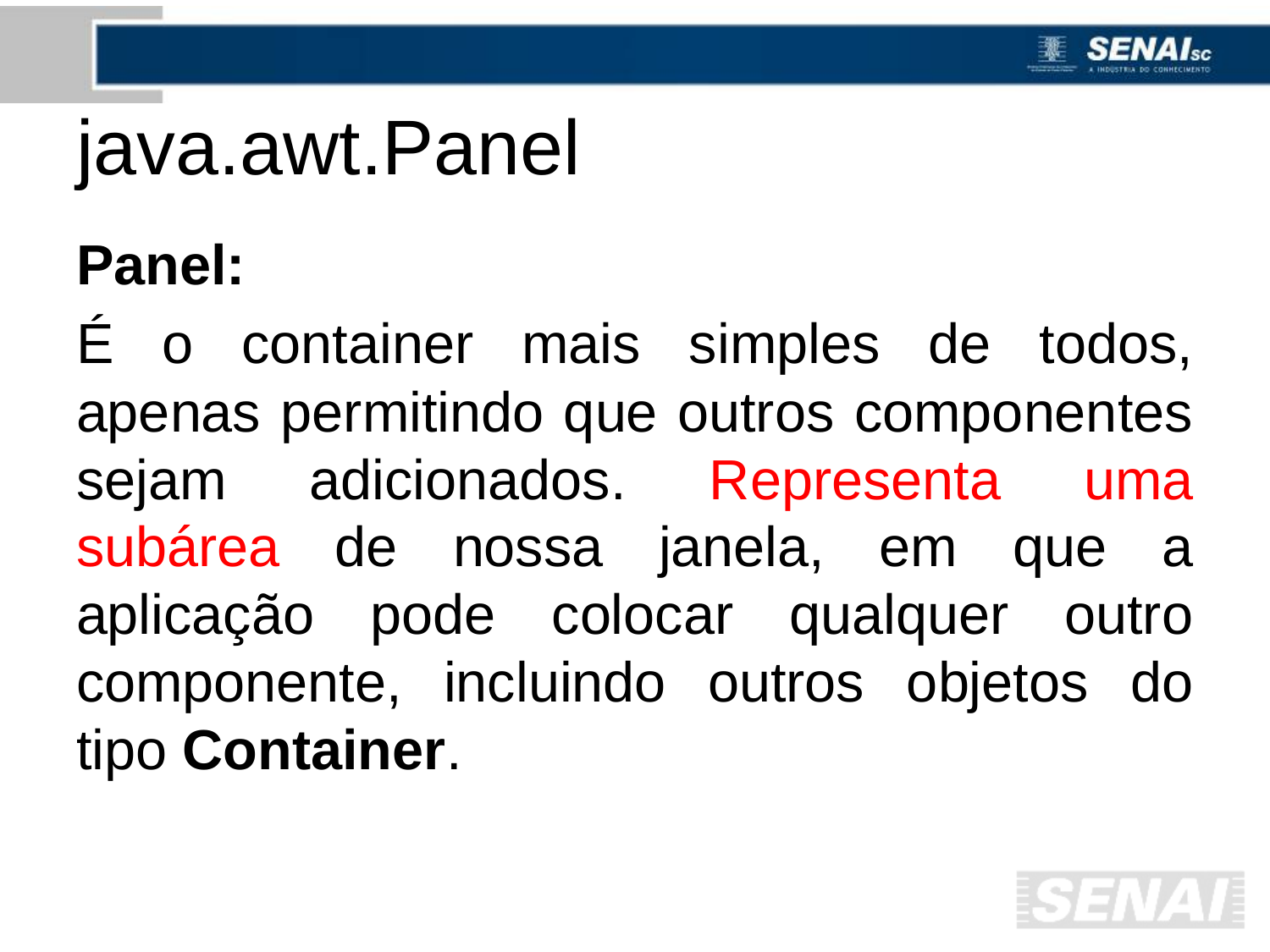

# java.awt.Panel
Panel:
É o container mais simples de todos, apenas permitindo que outros componentes sejam adicionados. Representa uma subárea de nossa janela, em que a aplicação pode colocar qualquer outro componente, incluindo outros objetos do tipo Container.